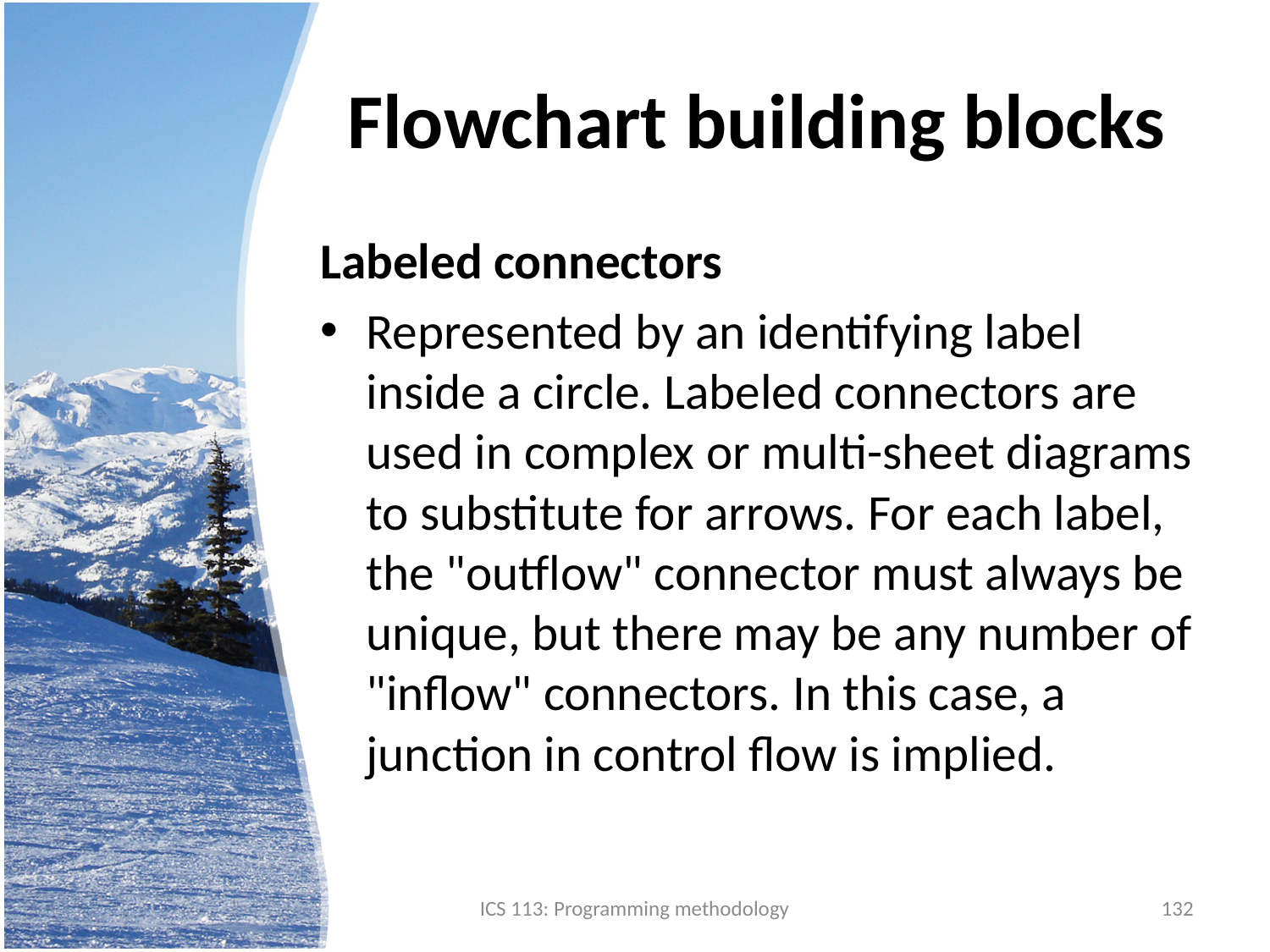

# Flowchart building blocks
Labeled connectors
Represented by an identifying label inside a circle. Labeled connectors are used in complex or multi-sheet diagrams to substitute for arrows. For each label, the "outflow" connector must always be unique, but there may be any number of "inflow" connectors. In this case, a junction in control flow is implied.

ICS 113: Programming methodology
132